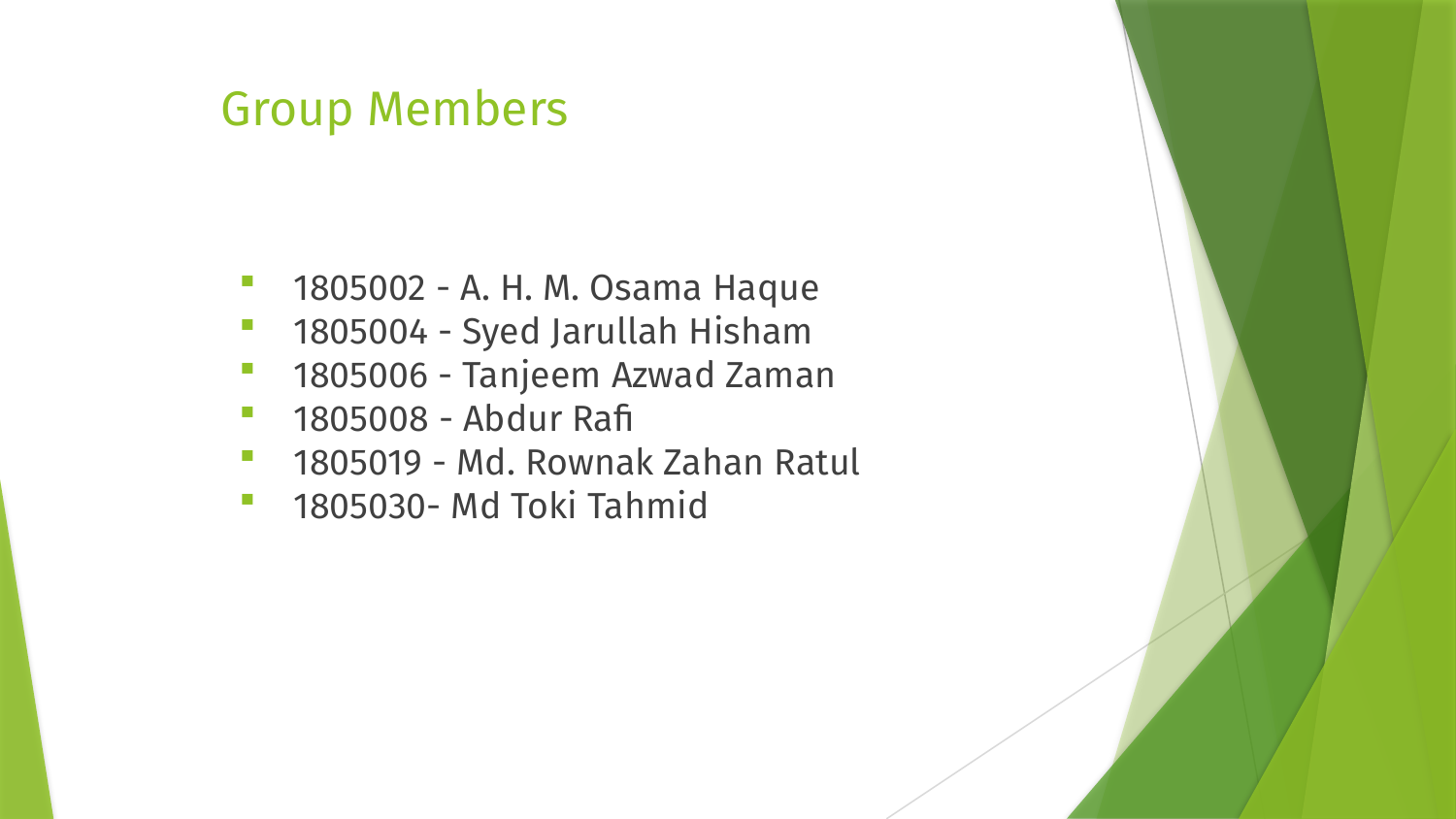

# Group Members
1805002 - A. H. M. Osama Haque
1805004 - Syed Jarullah Hisham
1805006 - Tanjeem Azwad Zaman
1805008 - Abdur Rafi
1805019 - Md. Rownak Zahan Ratul
1805030- Md Toki Tahmid